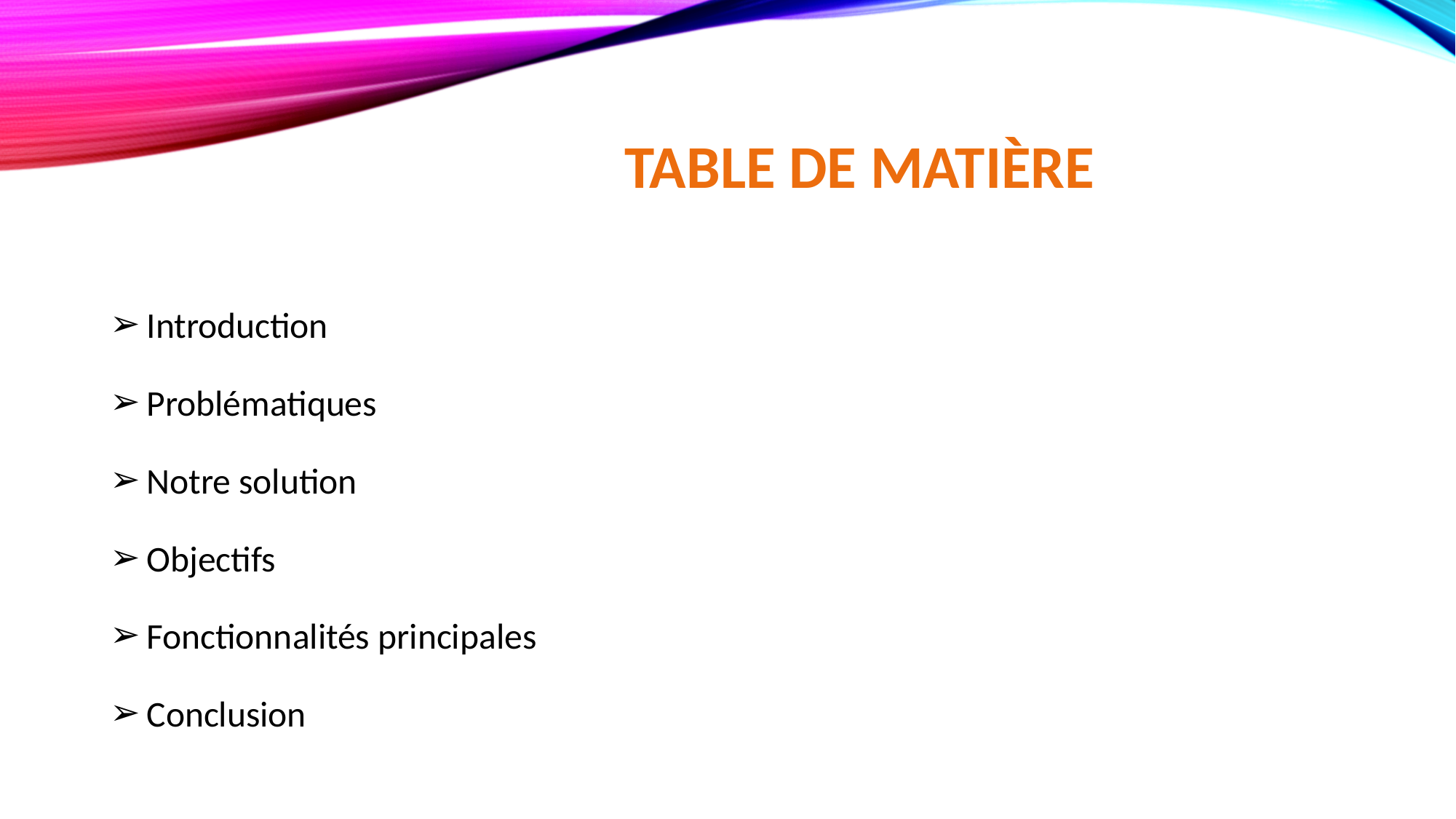

# Table de matière
Introduction
Problématiques
Notre solution
Objectifs
Fonctionnalités principales
Conclusion